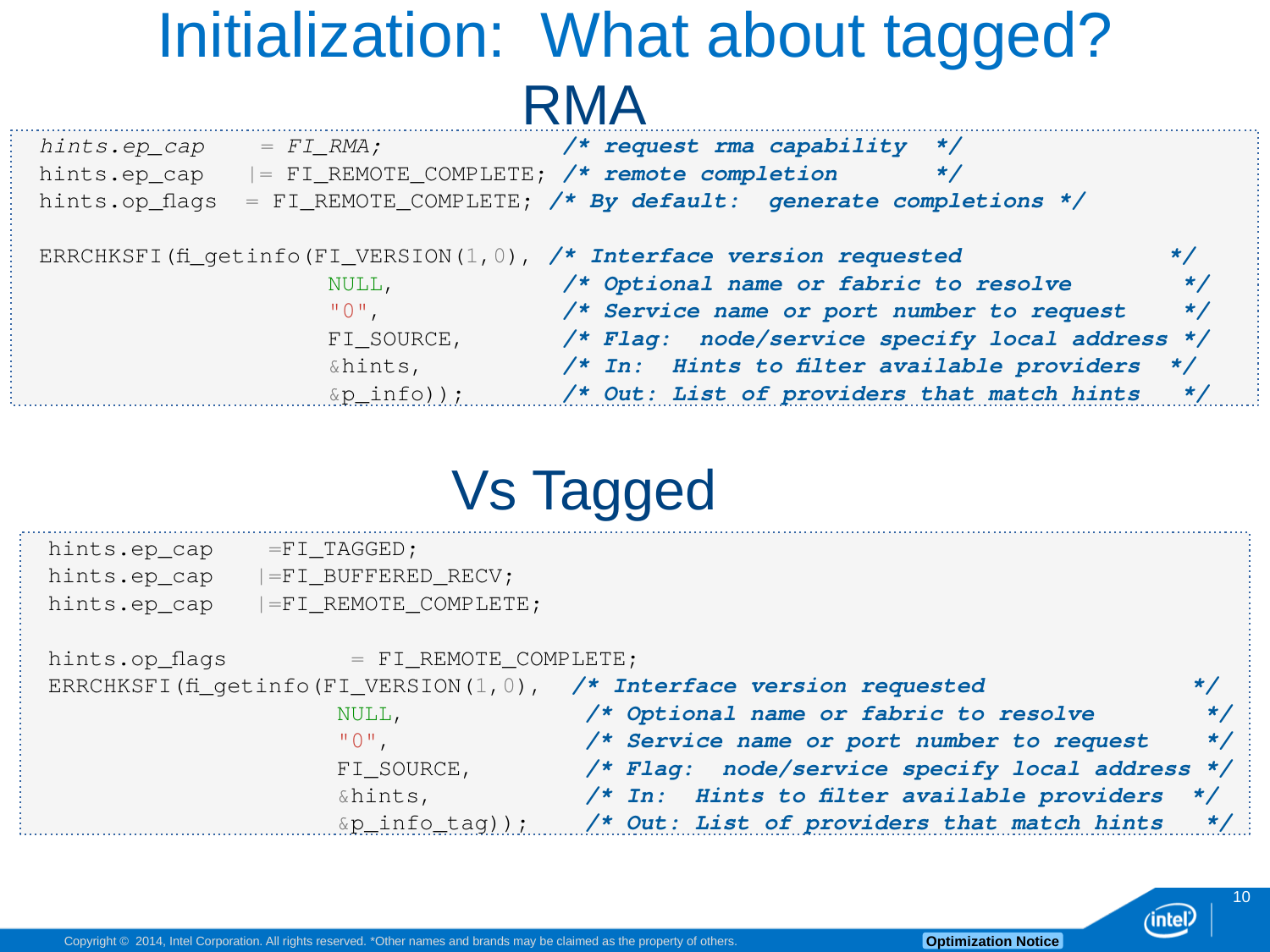

# Initialization:  What about tagged?
RMA
  hints.ep_cap    = FI_RMA;             /* request rma capability  */
  hints.ep_cap   |= FI_REMOTE_COMPLETE; /* remote completion       */
  hints.op_flags  = FI_REMOTE_COMPLETE; /* By default:  generate completions */

  ERRCHKSFI(fi_getinfo(FI_VERSION(1,0), /* Interface version requested               */
                       NULL,            /* Optional name or fabric to resolve        */
                       "0",             /* Service name or port number to request    */
                       FI_SOURCE,       /* Flag:  node/service specify local address */
                       &hints,          /* In:  Hints to filter available providers  */
                       &p_info));       /* Out: List of providers that match hints   */
Vs Tagged
  hints.ep_cap    =FI_TAGGED;
  hints.ep_cap   |=FI_BUFFERED_RECV;
  hints.ep_cap   |=FI_REMOTE_COMPLETE;

  hints.op_flags         = FI_REMOTE_COMPLETE;
  ERRCHKSFI(fi_getinfo(FI_VERSION(1,0),  /* Interface version requested               */
                       NULL,             /* Optional name or fabric to resolve        */
                       "0",              /* Service name or port number to request    */
                       FI_SOURCE,        /* Flag:  node/service specify local address */
                       &hints,           /* In:  Hints to filter available providers  */
                       &p_info_tag));    /* Out: List of providers that match hints   */
10